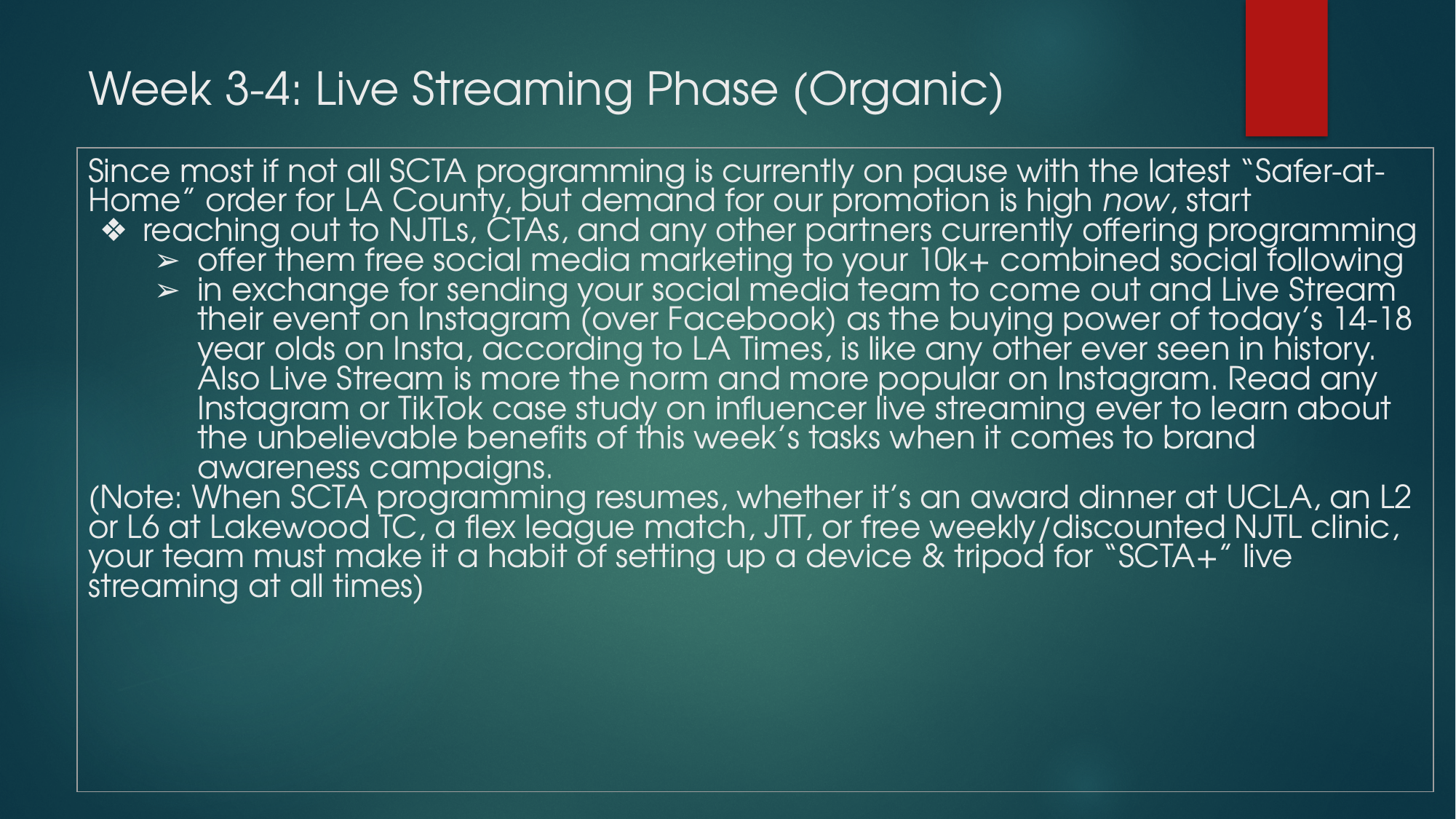

# Week 3-4: Live Streaming Phase (Organic)
| Since most if not all SCTA programming is currently on pause with the latest “Safer-at-Home” order for LA County, but demand for our promotion is high now, start reaching out to NJTLs, CTAs, and any other partners currently offering programming offer them free social media marketing to your 10k+ combined social following in exchange for sending your social media team to come out and Live Stream their event on Instagram (over Facebook) as the buying power of today’s 14-18 year olds on Insta, according to LA Times, is like any other ever seen in history. Also Live Stream is more the norm and more popular on Instagram. Read any Instagram or TikTok case study on influencer live streaming ever to learn about the unbelievable benefits of this week’s tasks when it comes to brand awareness campaigns. (Note: When SCTA programming resumes, whether it’s an award dinner at UCLA, an L2 or L6 at Lakewood TC, a flex league match, JTT, or free weekly/discounted NJTL clinic, your team must make it a habit of setting up a device & tripod for “SCTA+” live streaming at all times) |
| --- |